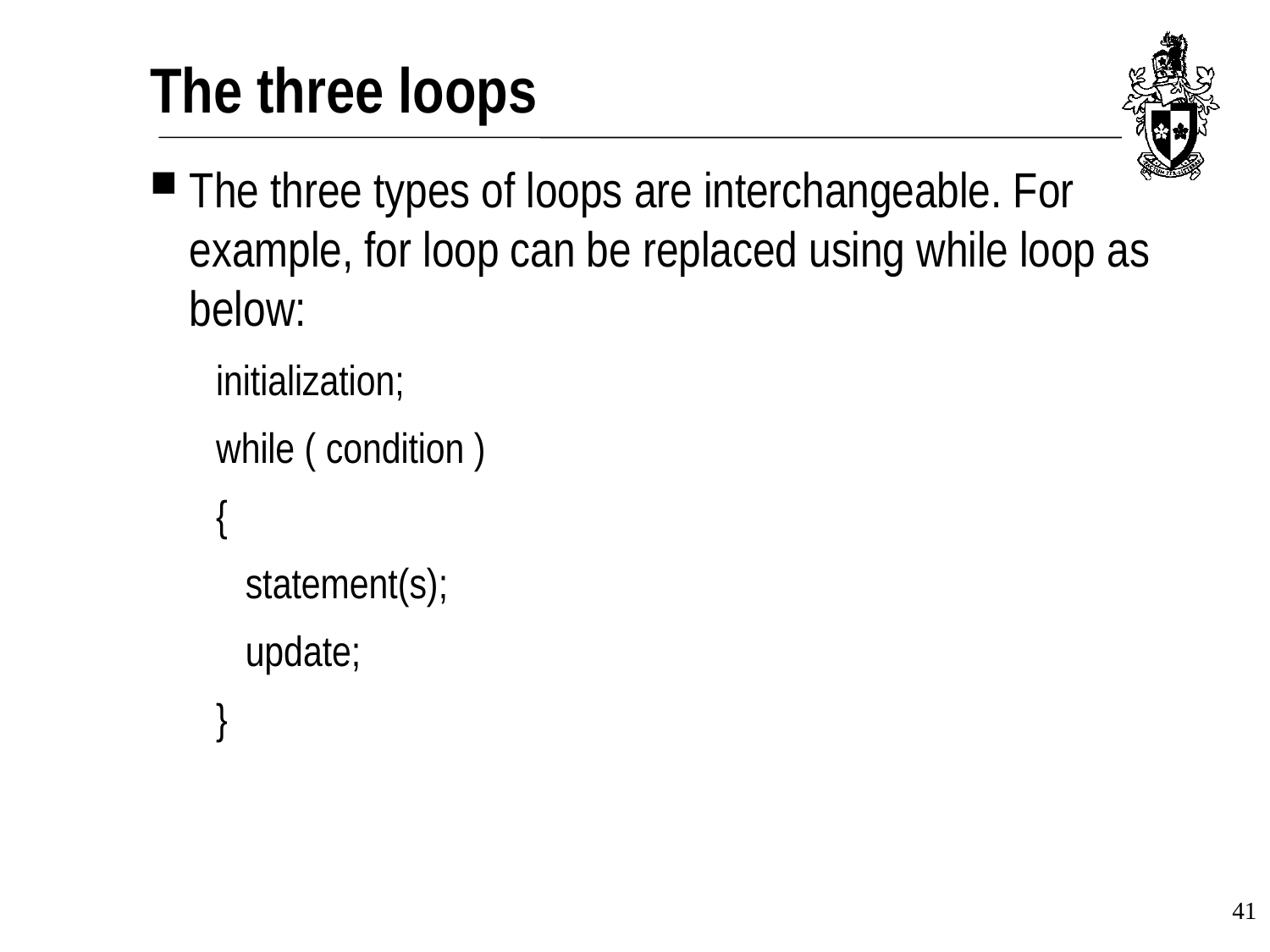

# The three loops
The three types of loops are interchangeable. For example, for loop can be replaced using while loop as below:
initialization;
while ( condition )
{
   statement(s);
   update;
}

41